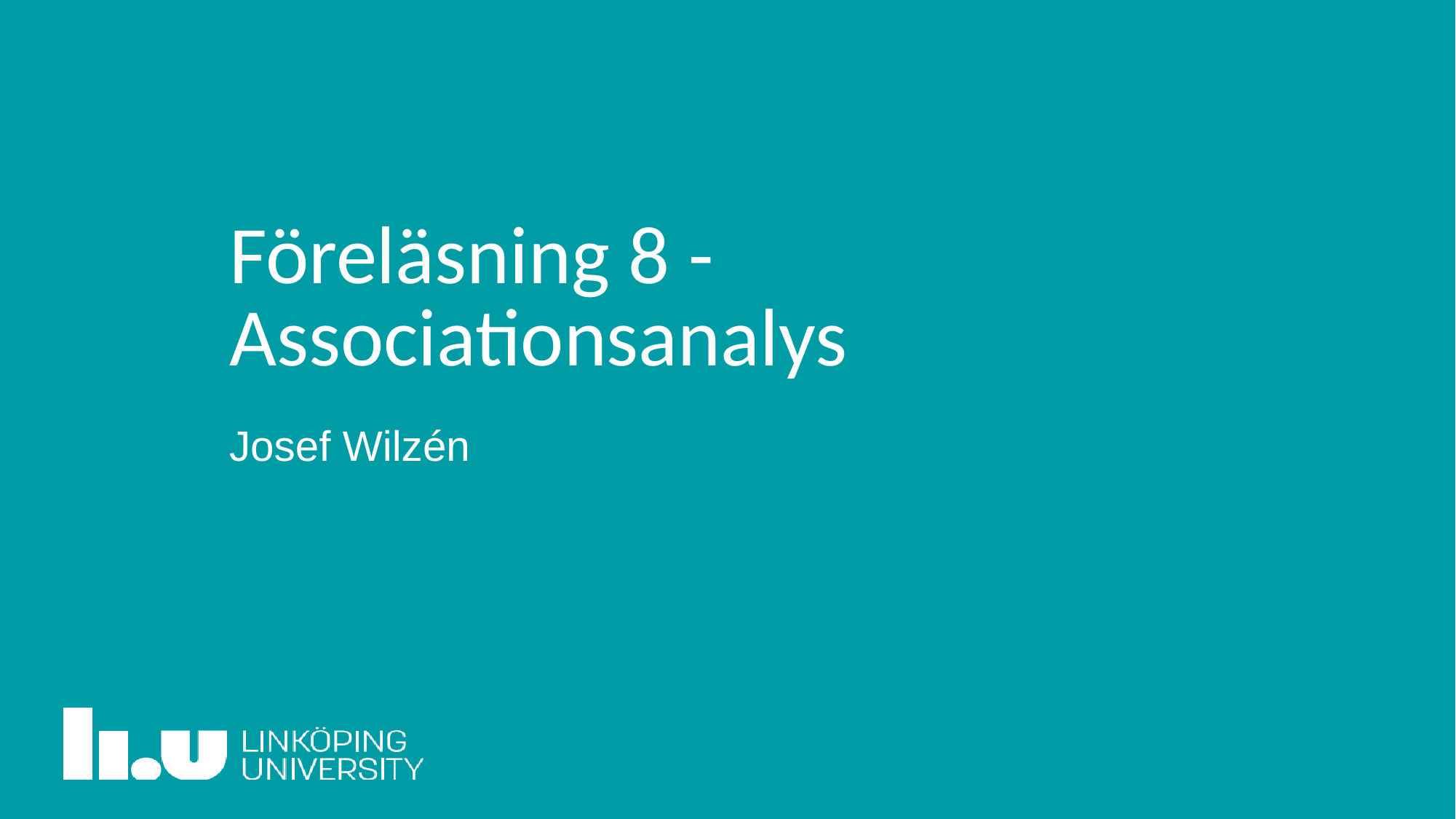

# Föreläsning 8 - Associationsanalys
Josef Wilzén